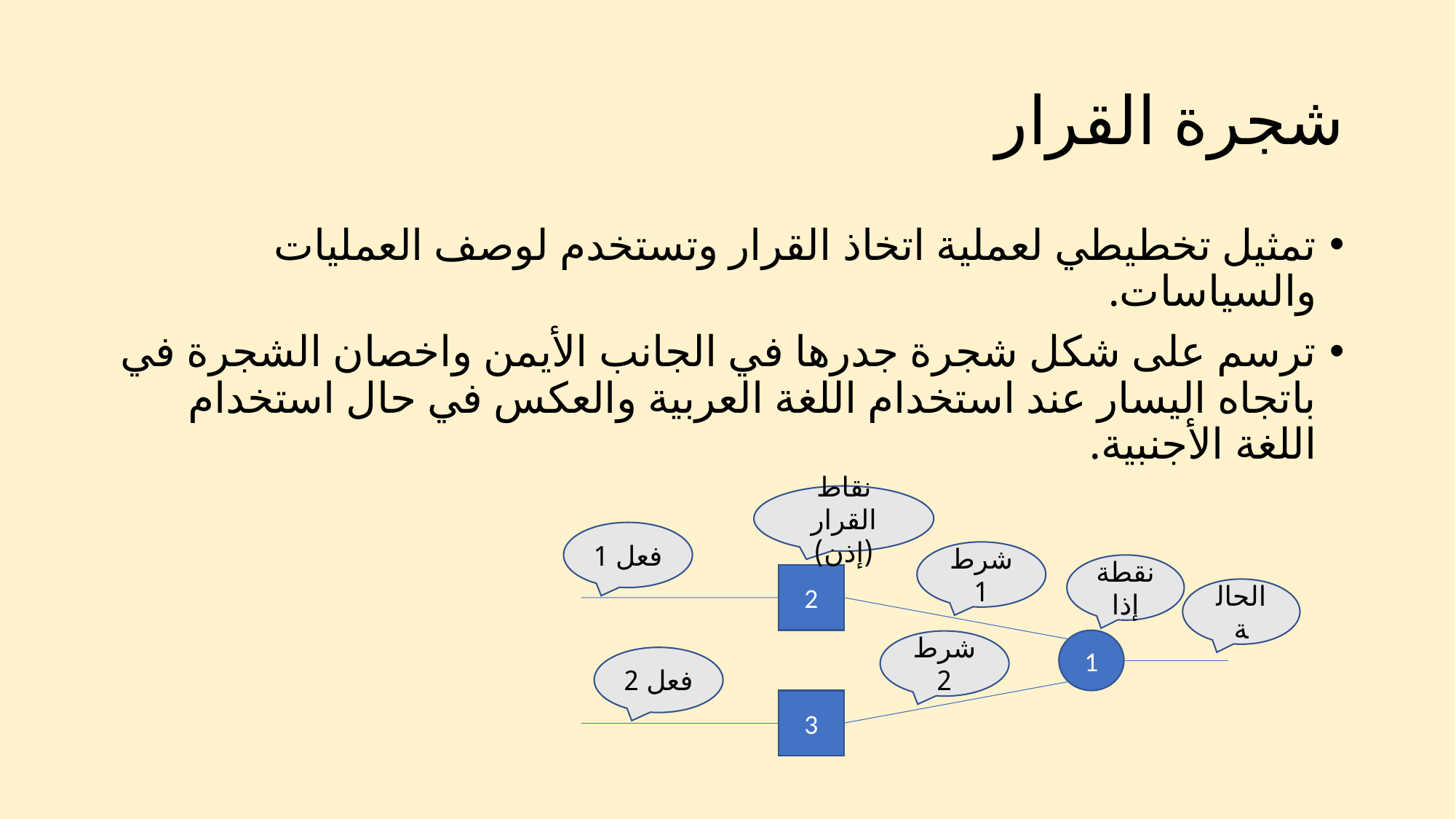

# شجرة القرار
تمثيل تخطيطي لعملية اتخاذ القرار وتستخدم لوصف العمليات والسياسات.
ترسم على شكل شجرة جدرها في الجانب الأيمن واخصان الشجرة في باتجاه اليسار عند استخدام اللغة العربية والعكس في حال استخدام اللغة الأجنبية.

نقاط القرار (إذن)
فعل 1
شرط 1
نقطة إذا
2
الحالة
1
شرط 2
فعل 2
3